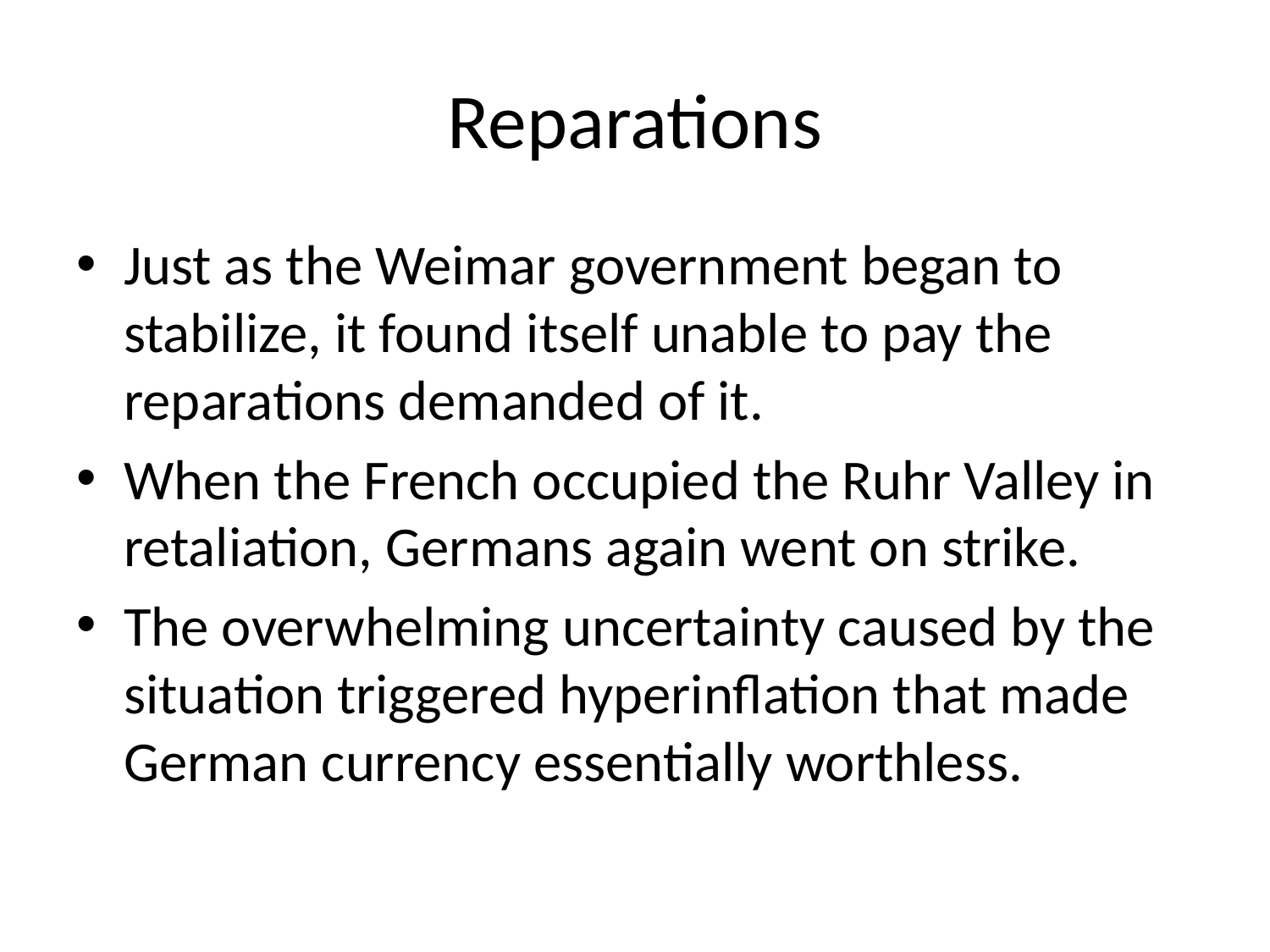

# Reparations
Just as the Weimar government began to stabilize, it found itself unable to pay the reparations demanded of it.
When the French occupied the Ruhr Valley in retaliation, Germans again went on strike.
The overwhelming uncertainty caused by the situation triggered hyperinflation that made German currency essentially worthless.